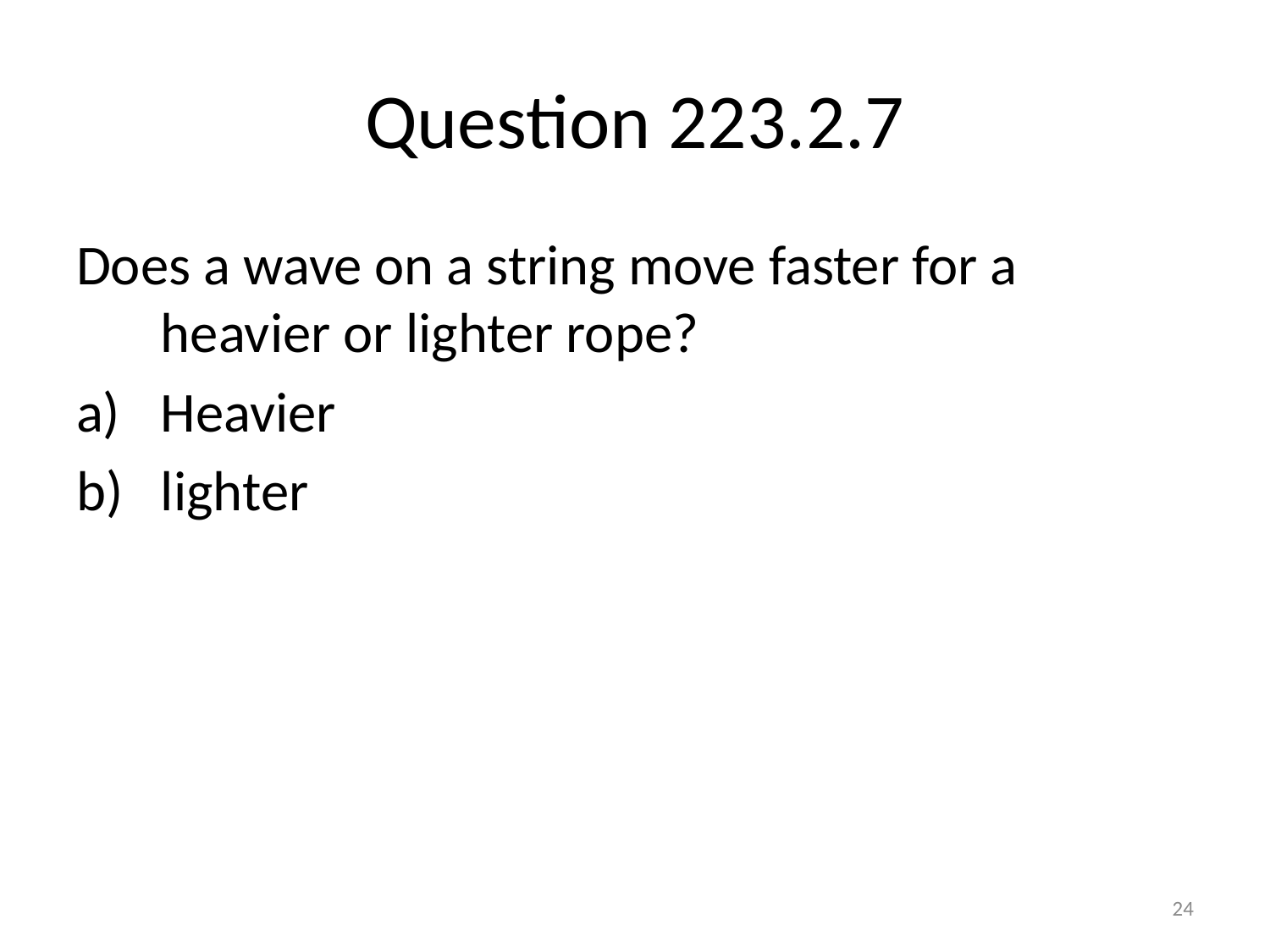

# Question 223.2.7
Does a wave on a string move faster for a heavier or lighter rope?
Heavier
lighter
24